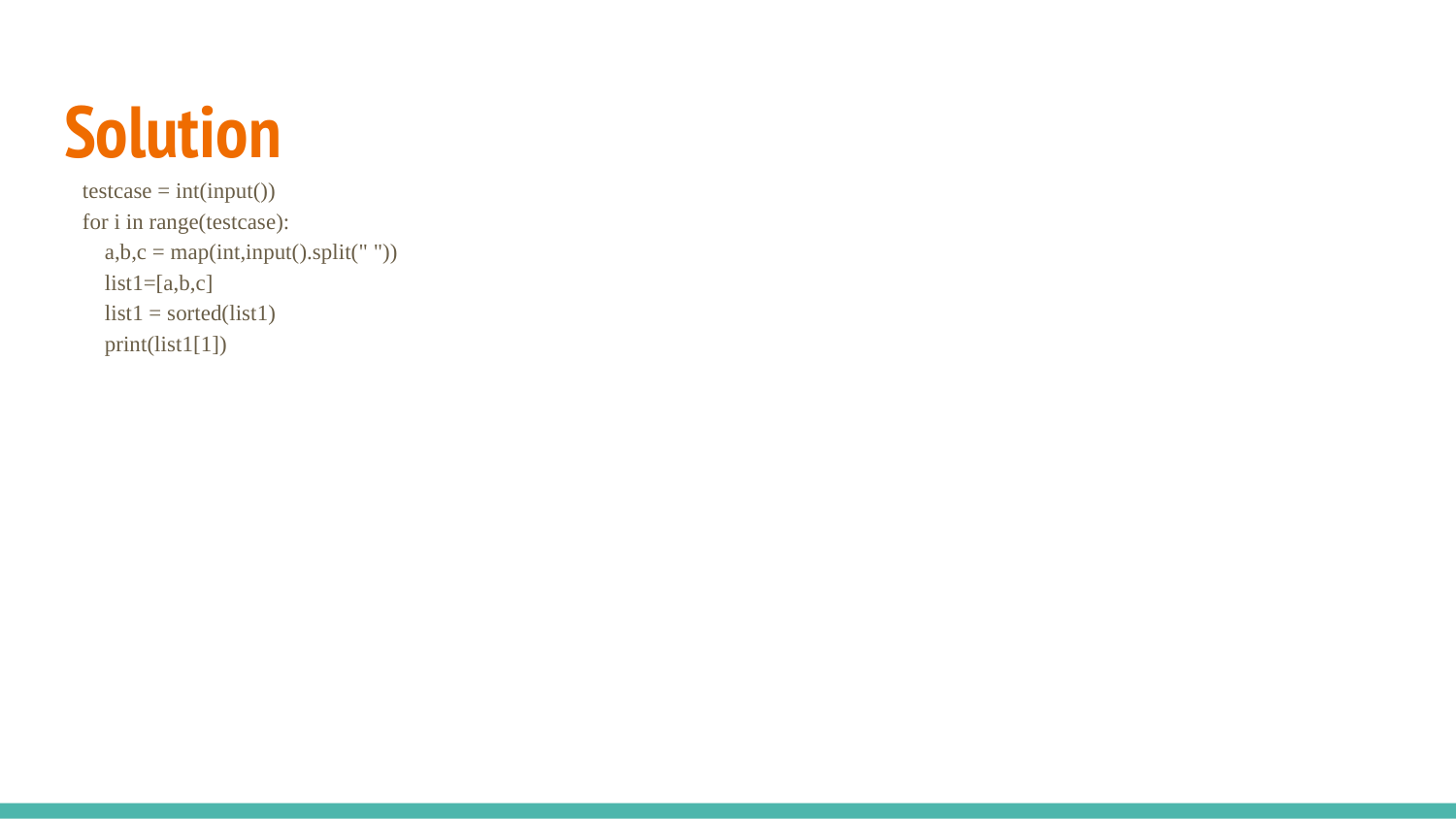

# Solution
testcase = int(input())
for i in range(testcase):
    a,b,c = map(int,input().split(" "))
    list1=[a,b,c]
    list1 = sorted(list1)
    print(list1[1])